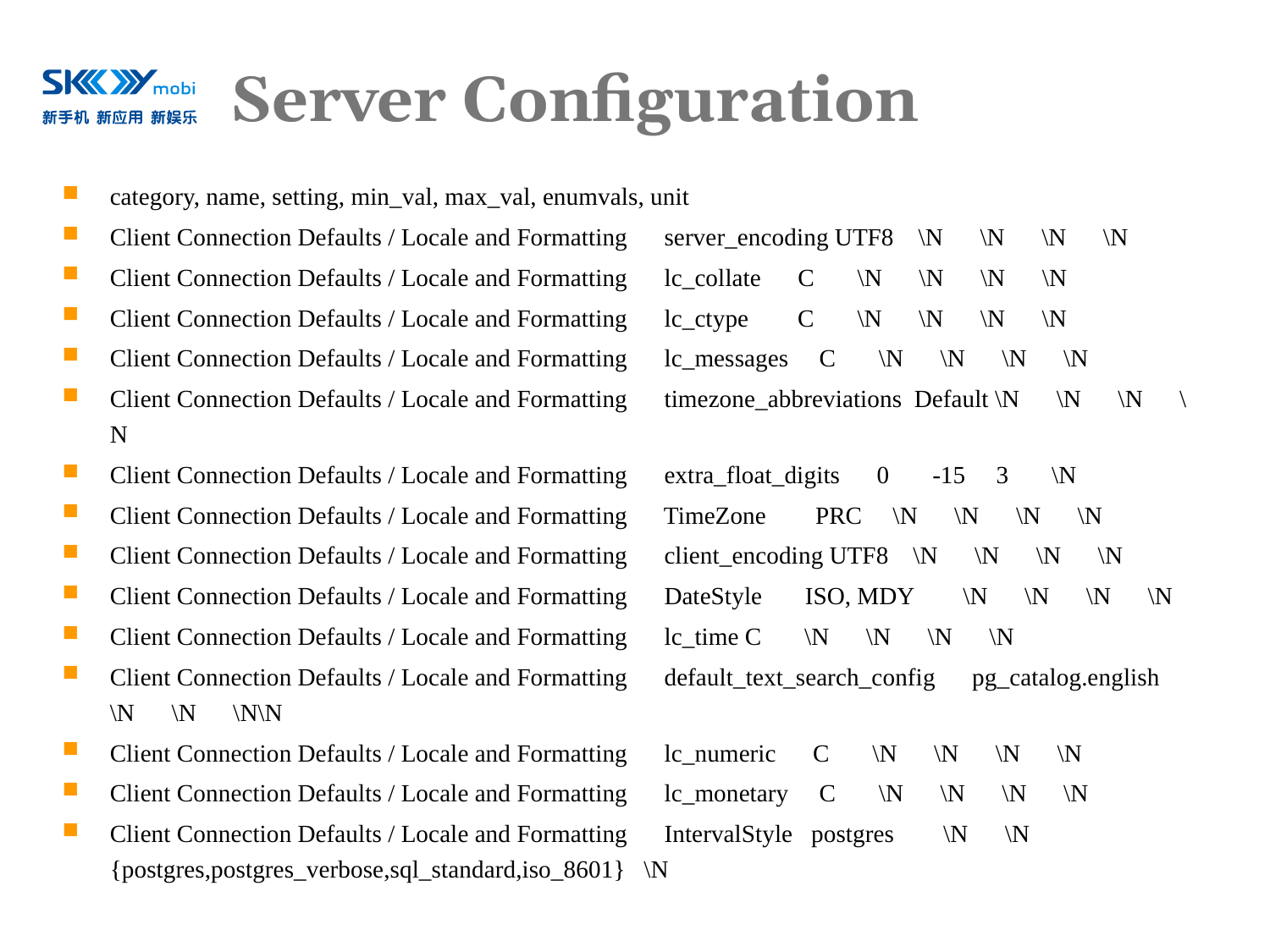

# Server Configuration
category, name, setting, min_val, max_val, enumvals, unit
Client Connection Defaults / Locale and Formatting      server_encoding UTF8    \N      \N      \N      \N
Client Connection Defaults / Locale and Formatting      lc_collate      C       \N      \N      \N      \N
Client Connection Defaults / Locale and Formatting      lc_ctype        C       \N      \N      \N      \N
Client Connection Defaults / Locale and Formatting      lc_messages     C       \N      \N      \N      \N
Client Connection Defaults / Locale and Formatting      timezone_abbreviations  Default \N      \N      \N      \N
Client Connection Defaults / Locale and Formatting      extra_float_digits      0       -15     3       \N
Client Connection Defaults / Locale and Formatting      TimeZone        PRC     \N      \N      \N      \N
Client Connection Defaults / Locale and Formatting      client_encoding UTF8    \N      \N      \N      \N
Client Connection Defaults / Locale and Formatting      DateStyle       ISO, MDY        \N      \N      \N      \N
Client Connection Defaults / Locale and Formatting      lc_time C       \N      \N      \N      \N
Client Connection Defaults / Locale and Formatting      default_text_search_config      pg_catalog.english      \N      \N      \N\N
Client Connection Defaults / Locale and Formatting      lc_numeric      C       \N      \N      \N      \N
Client Connection Defaults / Locale and Formatting      lc_monetary     C       \N      \N      \N      \N
Client Connection Defaults / Locale and Formatting      IntervalStyle   postgres        \N      \N      {postgres,postgres_verbose,sql_standard,iso_8601}   \N